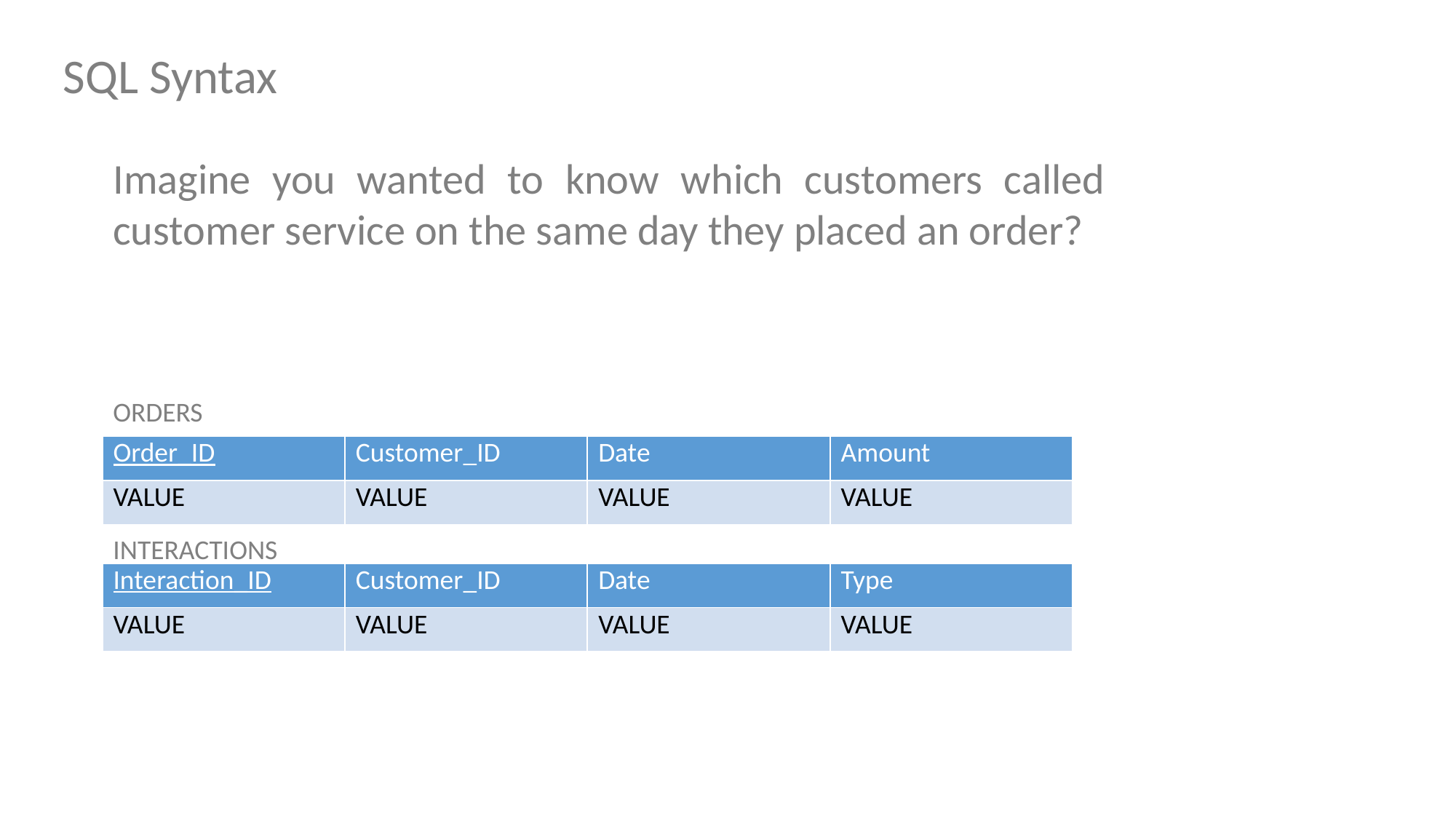

SQL Syntax
Imagine you wanted to know which customers called customer service on the same day they placed an order?

ORDERS
| Order\_ID | Customer\_ID | Date | Amount |
| --- | --- | --- | --- |
| VALUE | VALUE | VALUE | VALUE |
INTERACTIONS
| Interaction\_ID | Customer\_ID | Date | Type |
| --- | --- | --- | --- |
| VALUE | VALUE | VALUE | VALUE |